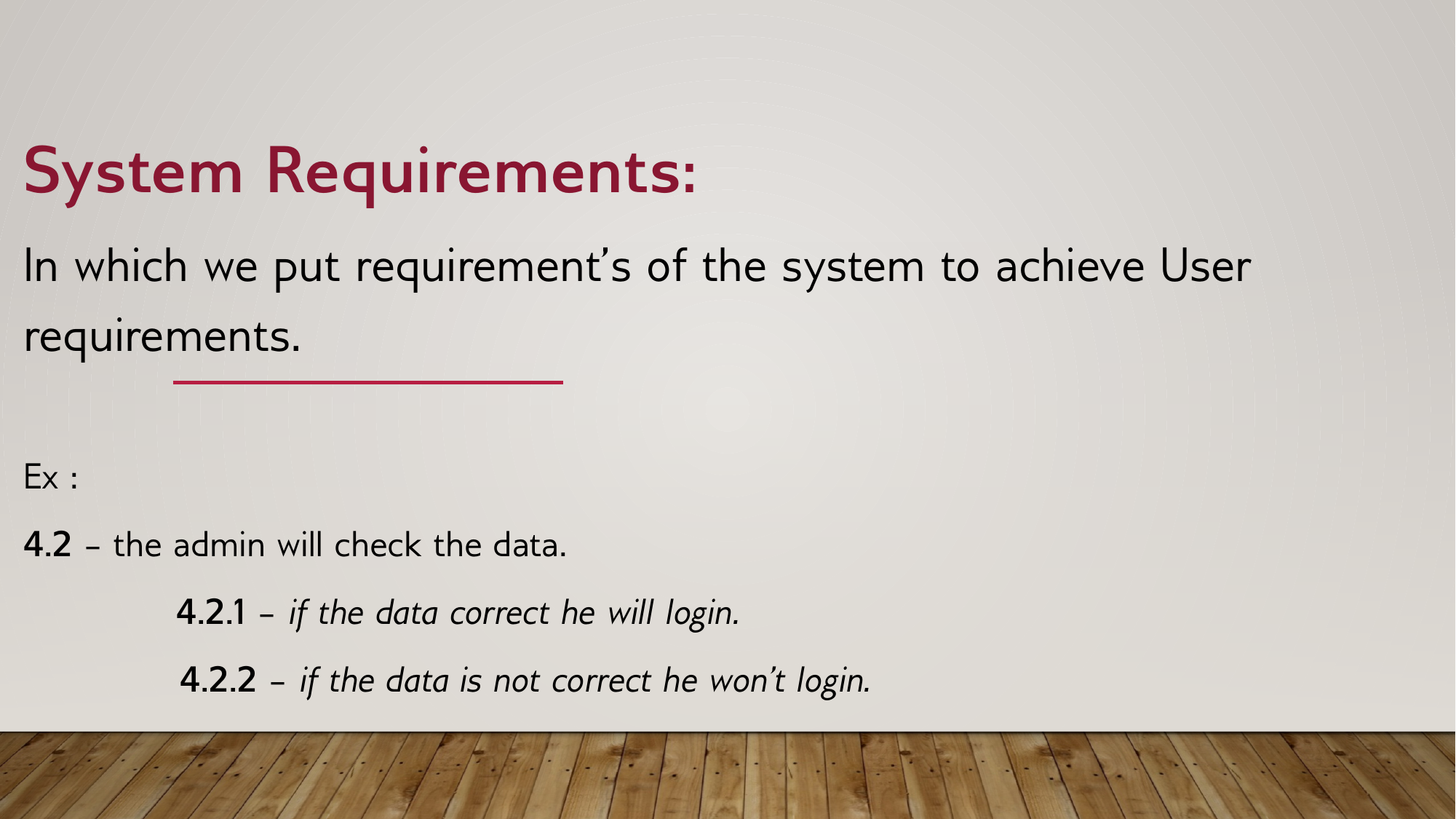

System Requirements:
In which we put requirement’s of the system to achieve User requirements.

Ex :
4.2 – the admin will check the data.
	    4.2.1 – if the data correct he will login.
	    4.2.2 – if the data is not correct he won’t login.